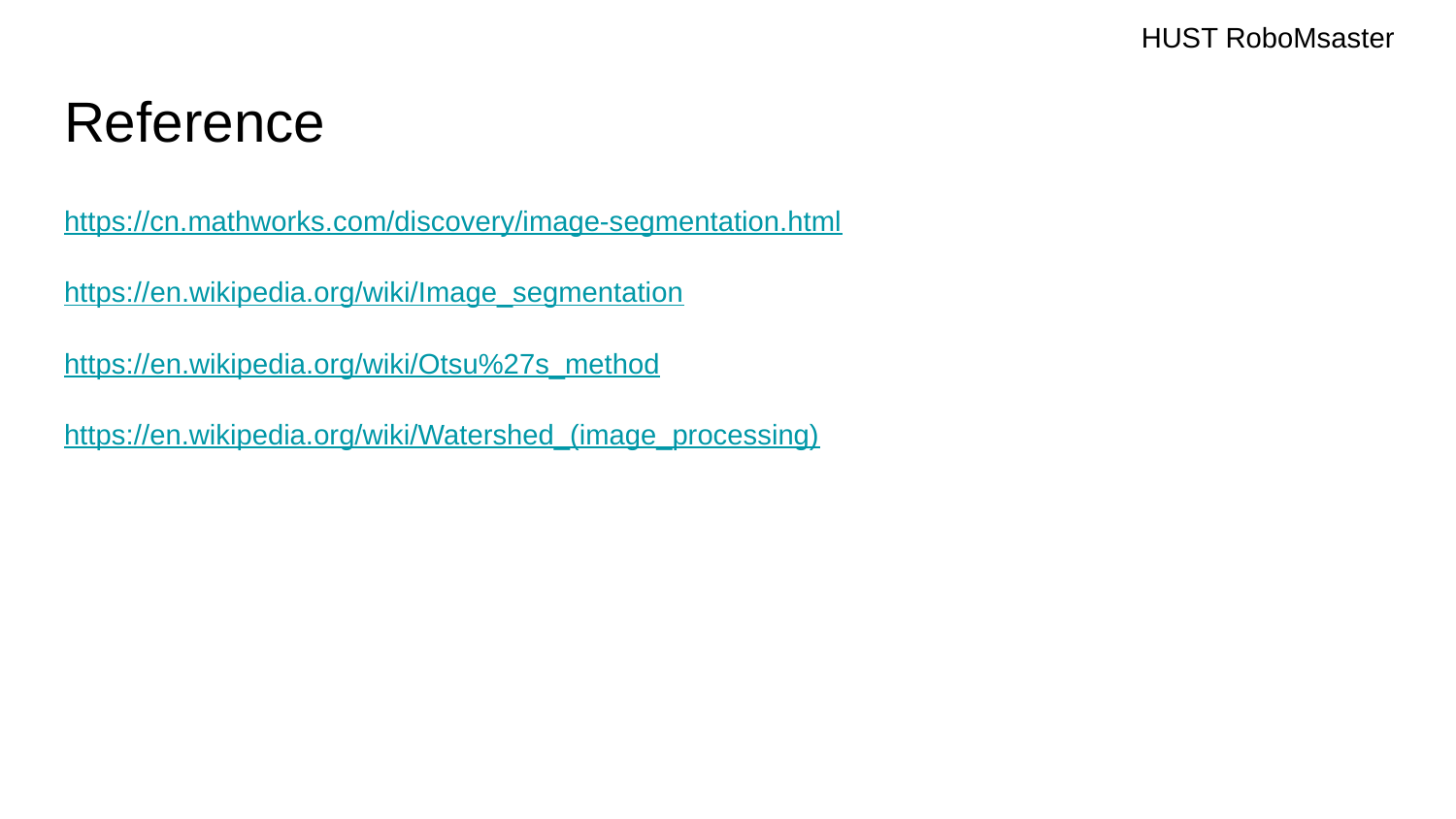

# Reference

https://cn.mathworks.com/discovery/image-segmentation.html
https://en.wikipedia.org/wiki/Image_segmentation
https://en.wikipedia.org/wiki/Otsu%27s_method
https://en.wikipedia.org/wiki/Watershed_(image_processing)

17